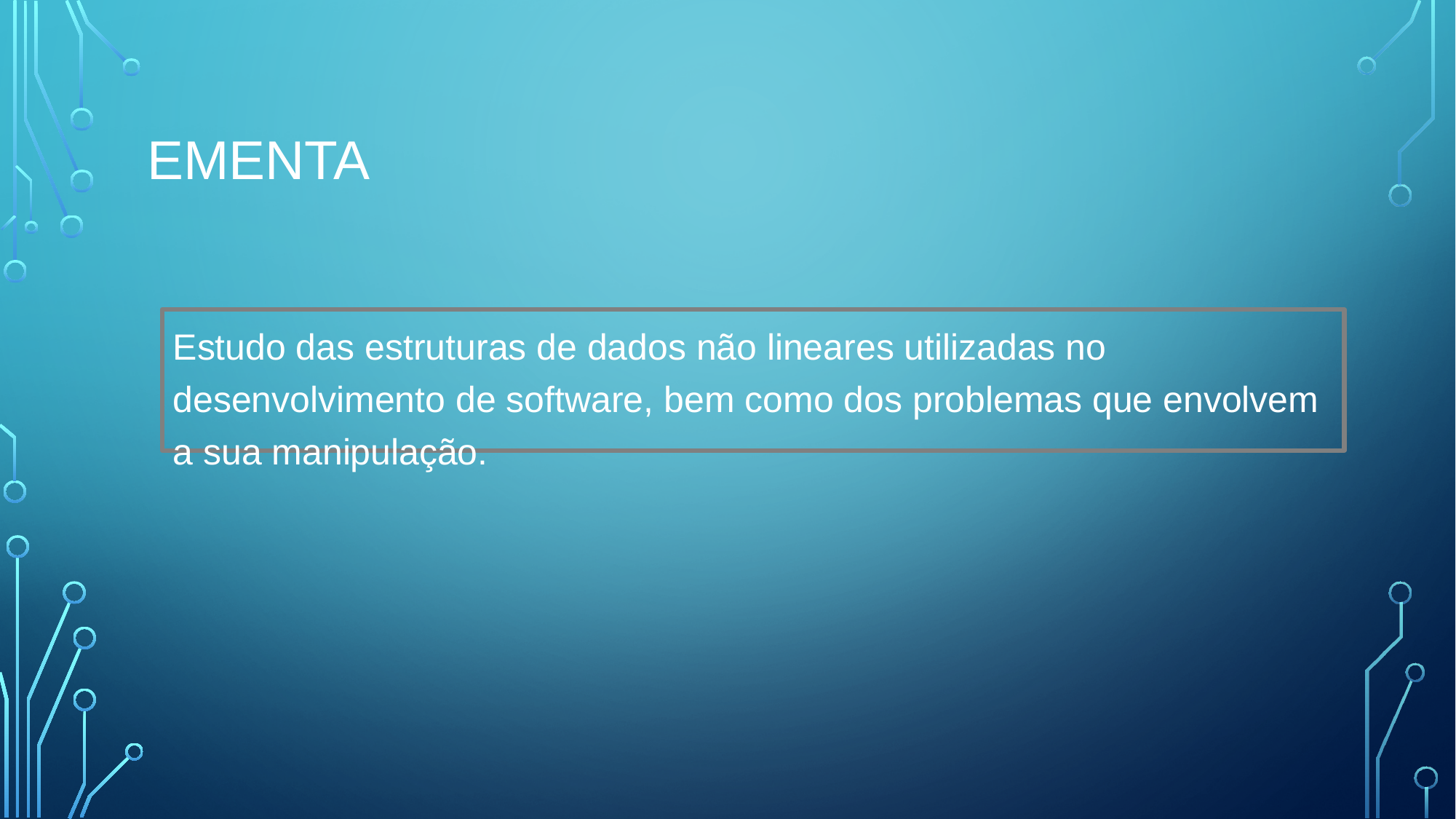

# Ementa
Estudo das estruturas de dados não lineares utilizadas no desenvolvimento de software, bem como dos problemas que envolvem a sua manipulação.